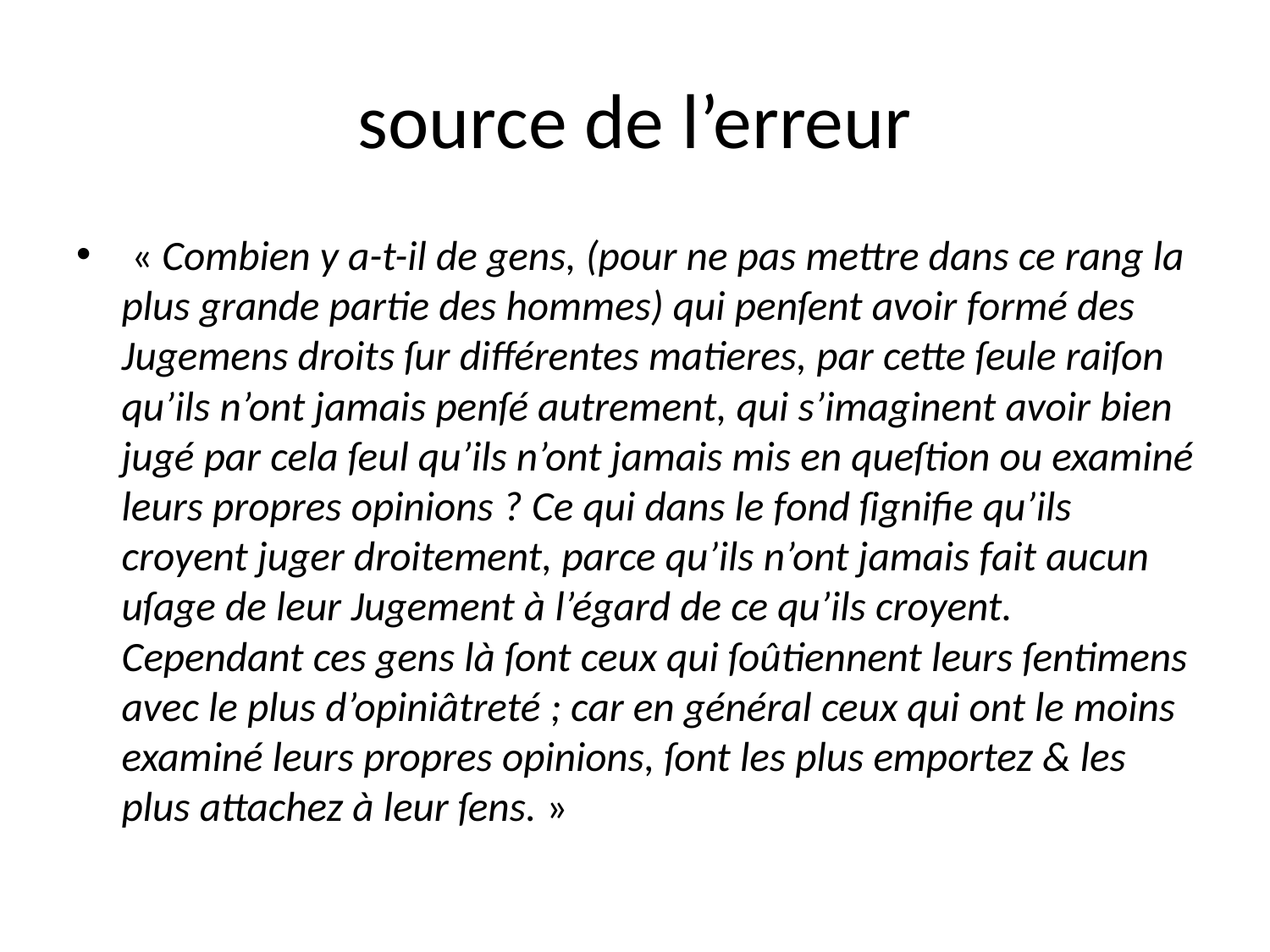

# source de l’erreur
 « Combien y a-t-il de gens, (pour ne pas mettre dans ce rang la plus grande partie des hommes) qui penſent avoir formé des Jugemens droits ſur différentes matieres, par cette ſeule raiſon qu’ils n’ont jamais penſé autrement, qui s’imaginent avoir bien jugé par cela ſeul qu’ils n’ont jamais mis en queſtion ou examiné leurs propres opinions ? Ce qui dans le fond ſignifie qu’ils croyent juger droitement, parce qu’ils n’ont jamais fait aucun uſage de leur Jugement à l’égard de ce qu’ils croyent. Cependant ces gens là ſont ceux qui ſoûtiennent leurs ſentimens avec le plus d’opiniâtreté ; car en général ceux qui ont le moins examiné leurs propres opinions, ſont les plus emportez & les plus attachez à leur ſens. »